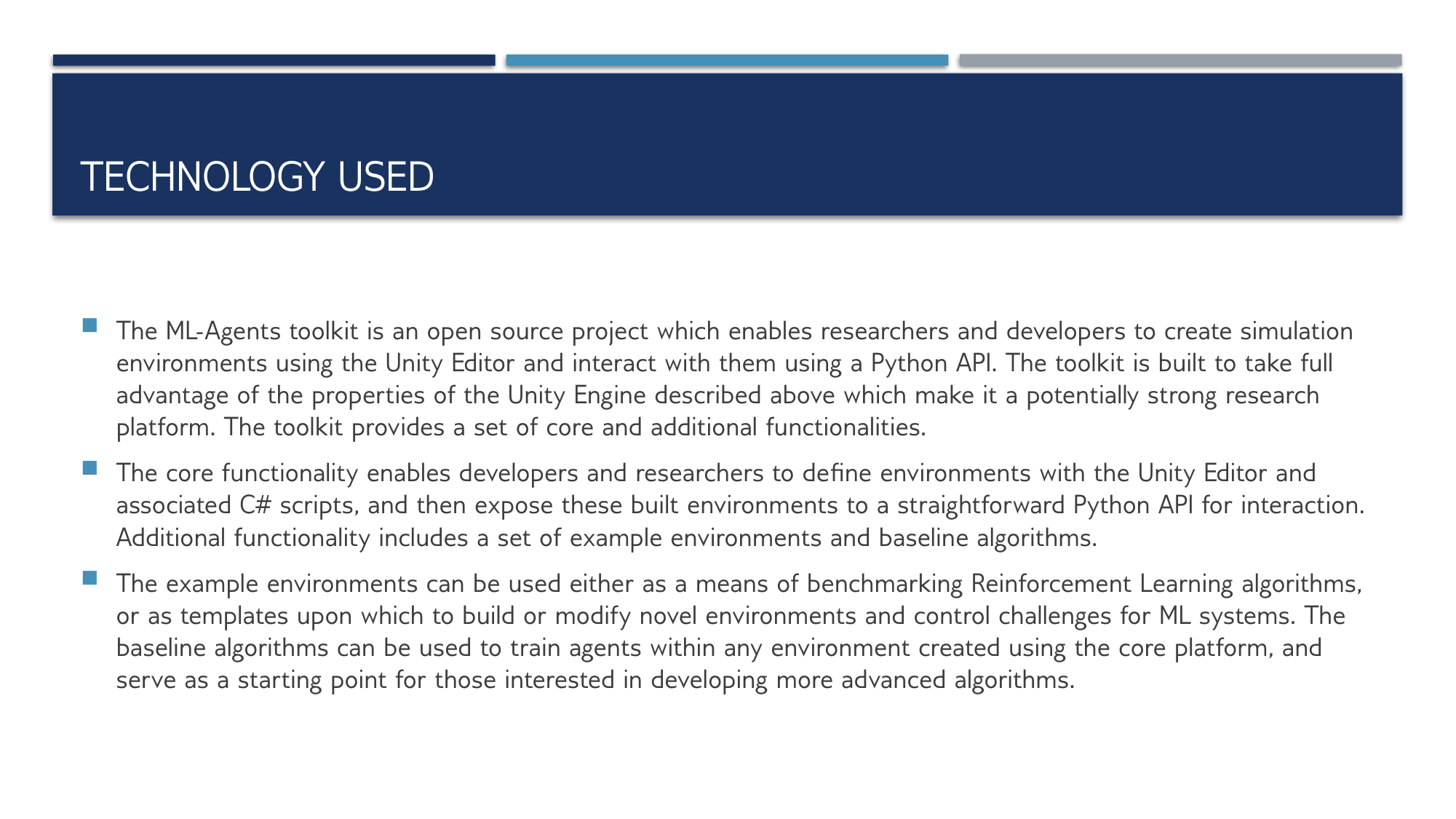

# Technology used

The ML-Agents toolkit is an open source project which enables researchers and developers to create simulation environments using the Unity Editor and interact with them using a Python API. The toolkit is built to take full advantage of the properties of the Unity Engine described above which make it a potentially strong research platform. The toolkit provides a set of core and additional functionalities.
The core functionality enables developers and researchers to deﬁne environments with the Unity Editor and associated C# scripts, and then expose these built environments to a straightforward Python API for interaction. Additional functionality includes a set of example environments and baseline algorithms.
The example environments can be used either as a means of benchmarking Reinforcement Learning algorithms, or as templates upon which to build or modify novel environments and control challenges for ML systems. The baseline algorithms can be used to train agents within any environment created using the core platform, and serve as a starting point for those interested in developing more advanced algorithms.